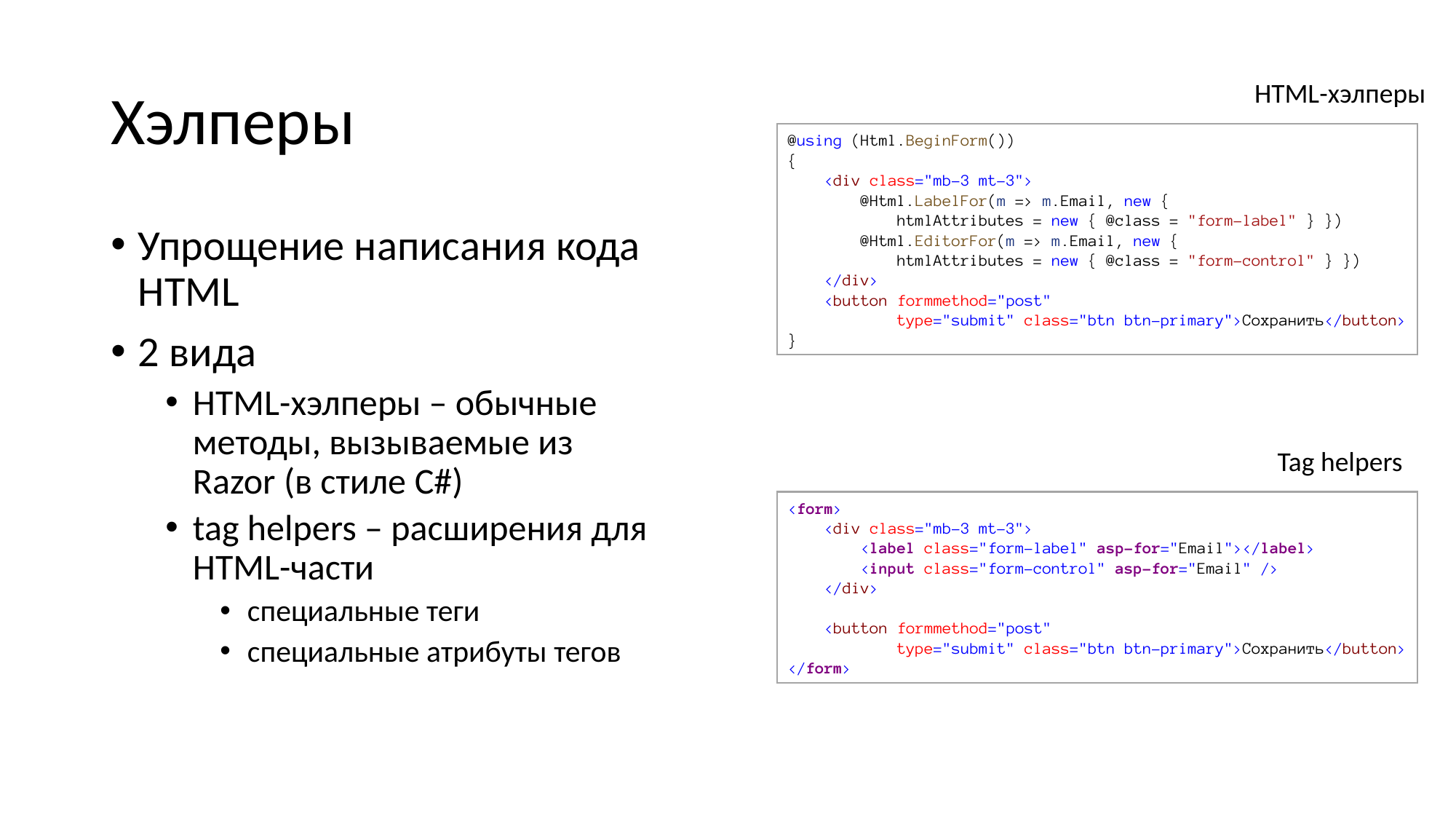

# Хэлперы
HTML-хэлперы
@using (Html.BeginForm())
{
    <div class="mb-3 mt-3">
        @Html.LabelFor(m => m.Email, new {
	htmlAttributes = new { @class = "form-label" } })
        @Html.EditorFor(m => m.Email, new {
	htmlAttributes = new { @class = "form-control" } })
    </div>
    <button formmethod="post"
	type="submit" class="btn btn-primary">Сохранить</button>
}
Упрощение написания кода HTML
2 вида
HTML-хэлперы – обычные методы, вызываемые из Razor (в стиле C#)
tag helpers – расширения для HTML-части
специальные теги
специальные атрибуты тегов
Tag helpers
<form>
    <div class="mb-3 mt-3">
        <label class="form-label" asp-for="Email"></label>
        <input class="form-control" asp-for="Email" />
    </div>
    <button formmethod="post"
	type="submit" class="btn btn-primary">Сохранить</button>
</form>